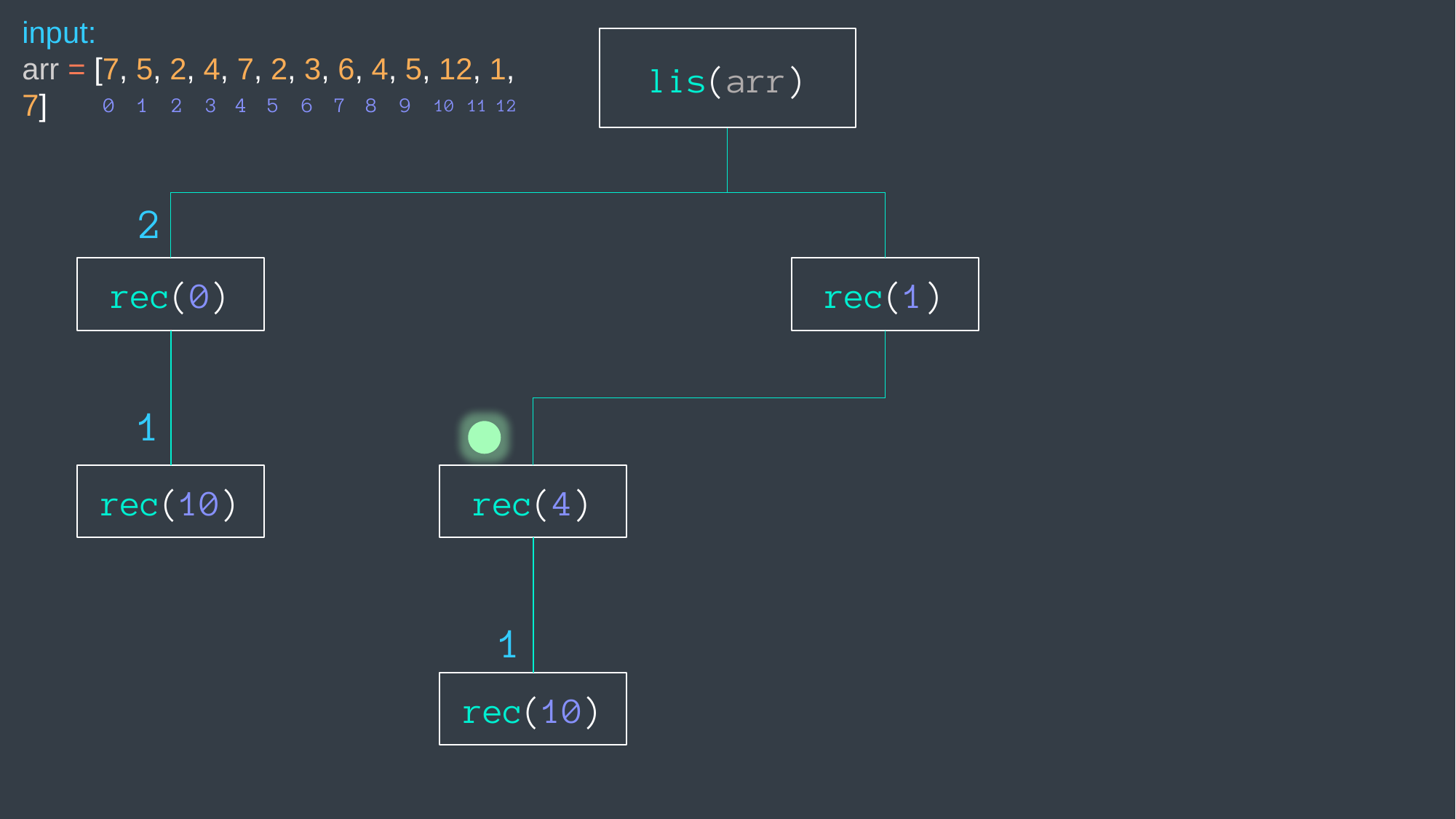

input:
arr = [7, 5, 2, 4, 7, 2, 3, 6, 4, 5, 12, 1, 7]
lis(arr)
0
1
2
3
4
5
6
7
8
9
10
11
12
2
rec(0)
rec(1)
1

rec(10)
rec(4)
1
rec(10)